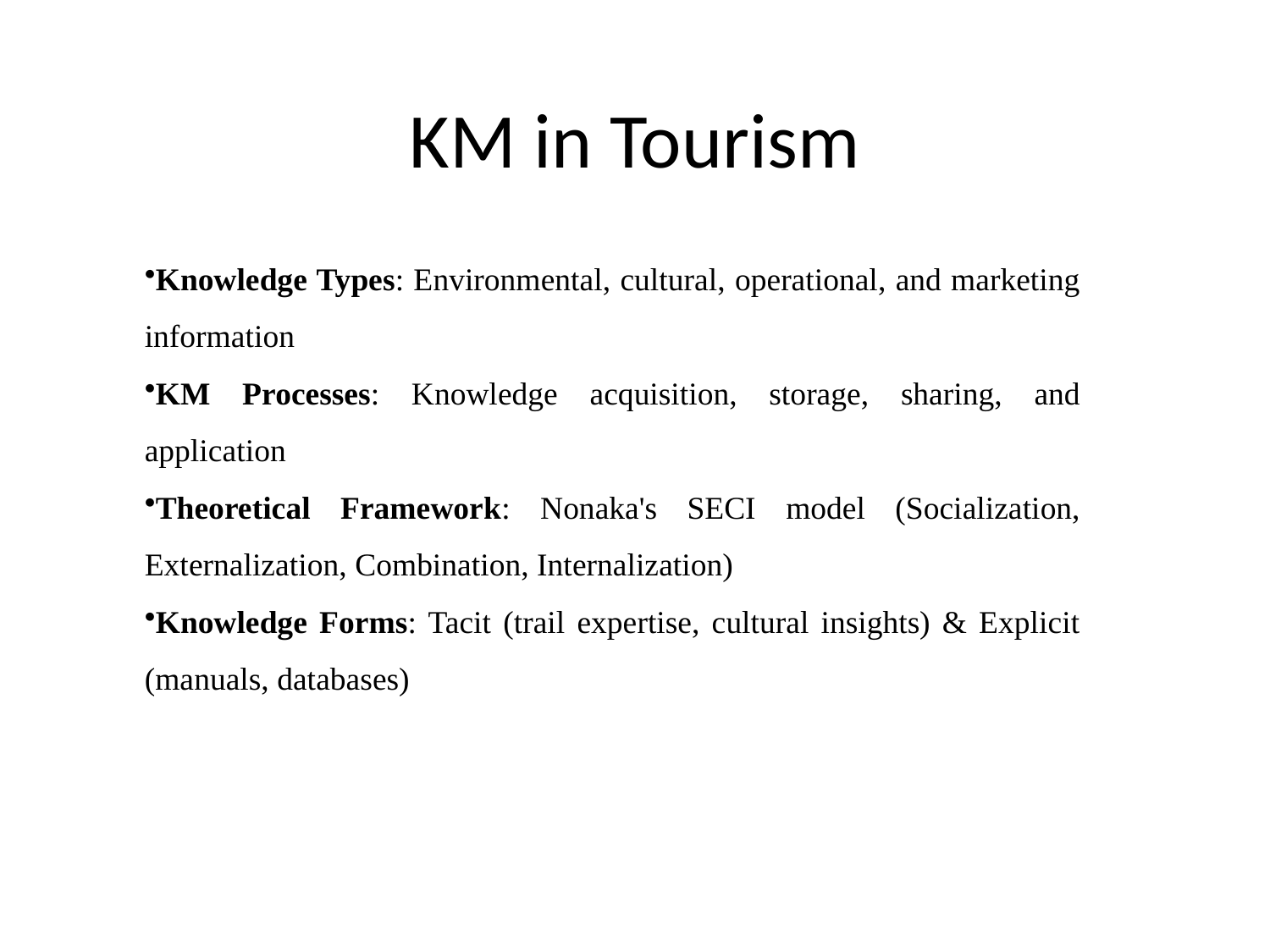

# KM in Tourism
Knowledge Types: Environmental, cultural, operational, and marketing information
KM Processes: Knowledge acquisition, storage, sharing, and application
Theoretical Framework: Nonaka's SECI model (Socialization, Externalization, Combination, Internalization)
Knowledge Forms: Tacit (trail expertise, cultural insights) & Explicit (manuals, databases)